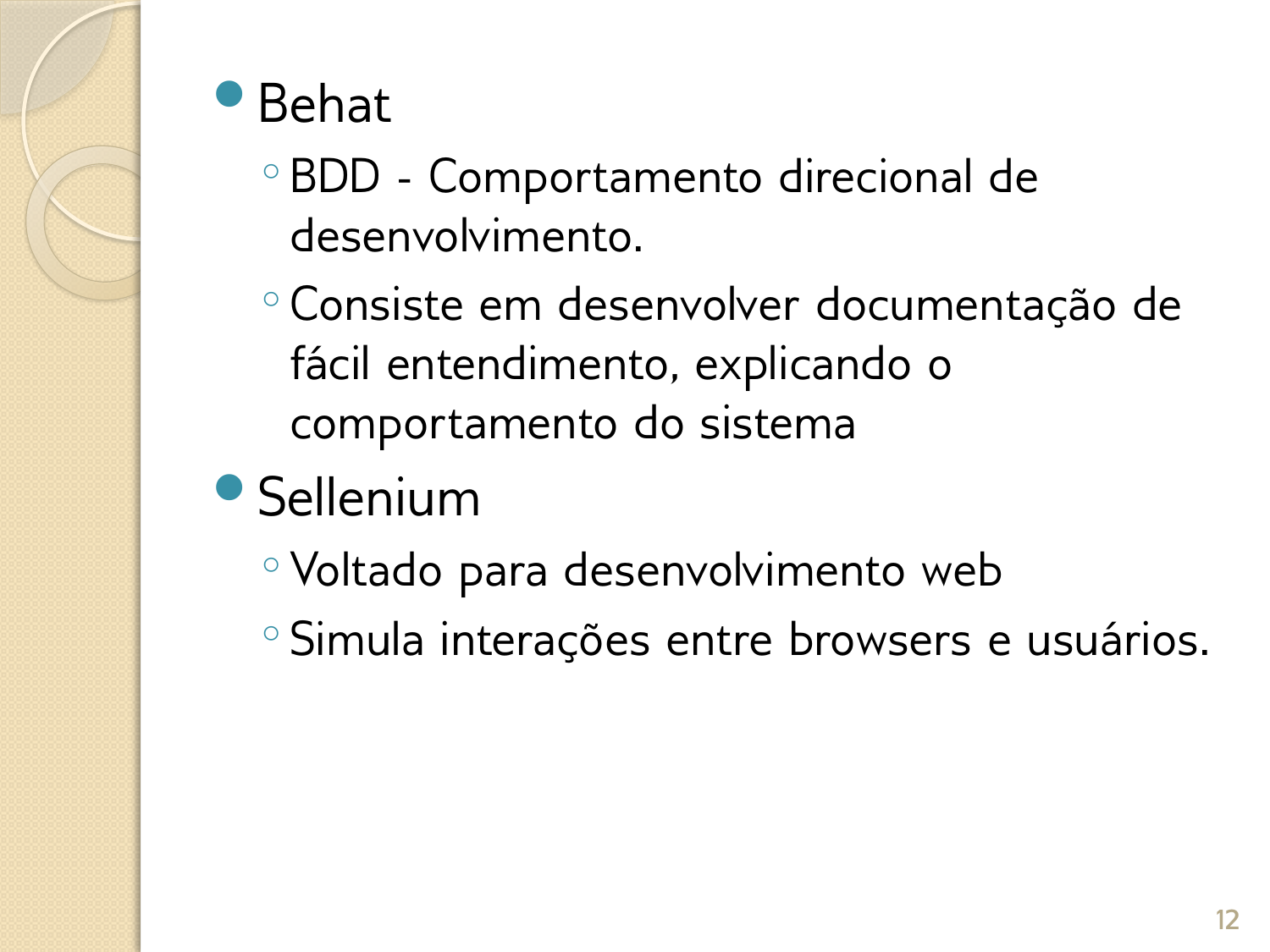

Behat
BDD - Comportamento direcional de desenvolvimento.
Consiste em desenvolver documentação de fácil entendimento, explicando o comportamento do sistema
Sellenium
Voltado para desenvolvimento web
Simula interações entre browsers e usuários.
12